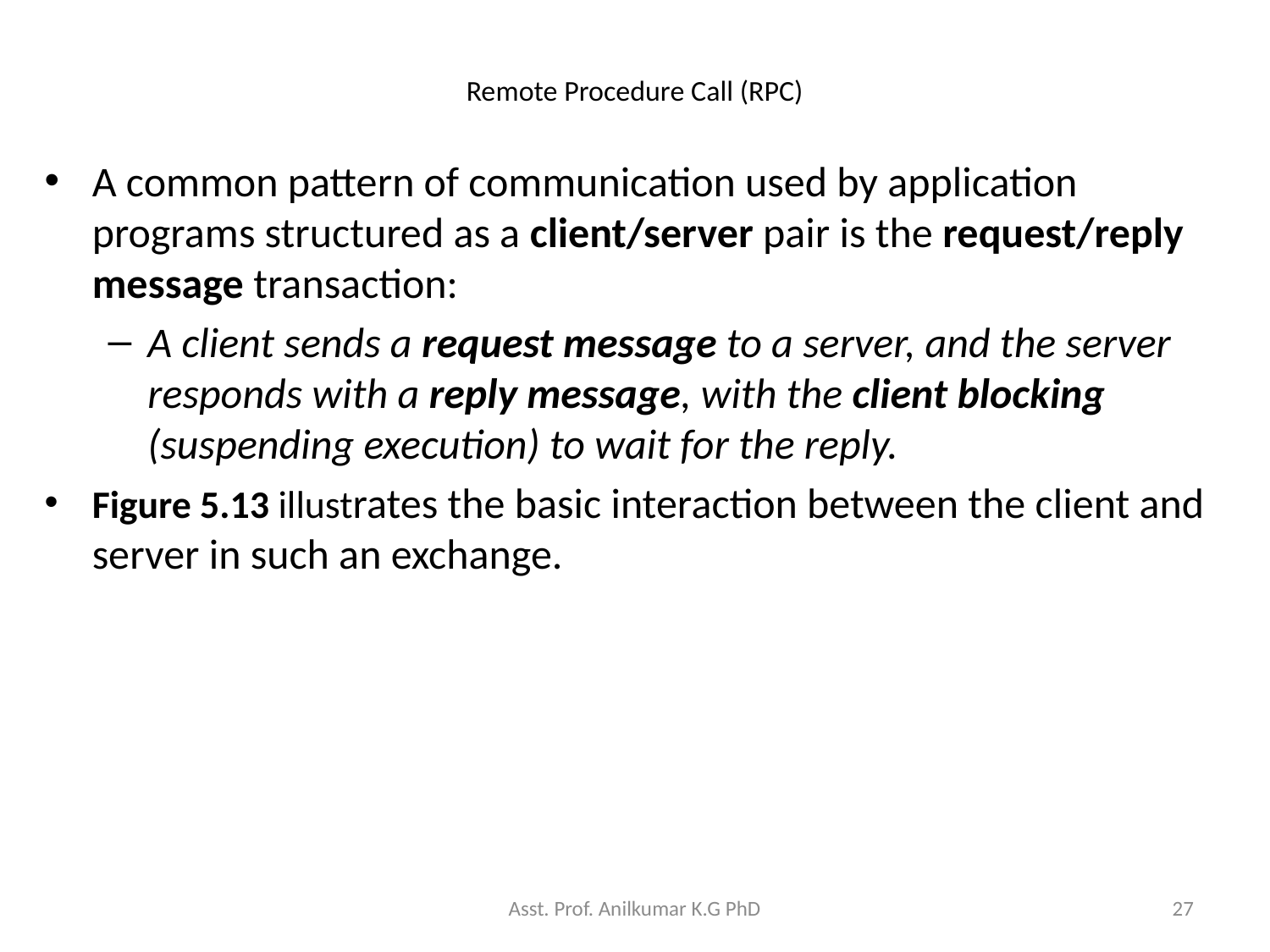

# Remote Procedure Call (RPC)
A common pattern of communication used by application programs structured as a client/server pair is the request/reply message transaction:
A client sends a request message to a server, and the server responds with a reply message, with the client blocking (suspending execution) to wait for the reply.
Figure 5.13 illustrates the basic interaction between the client and server in such an exchange.
Asst. Prof. Anilkumar K.G PhD
27